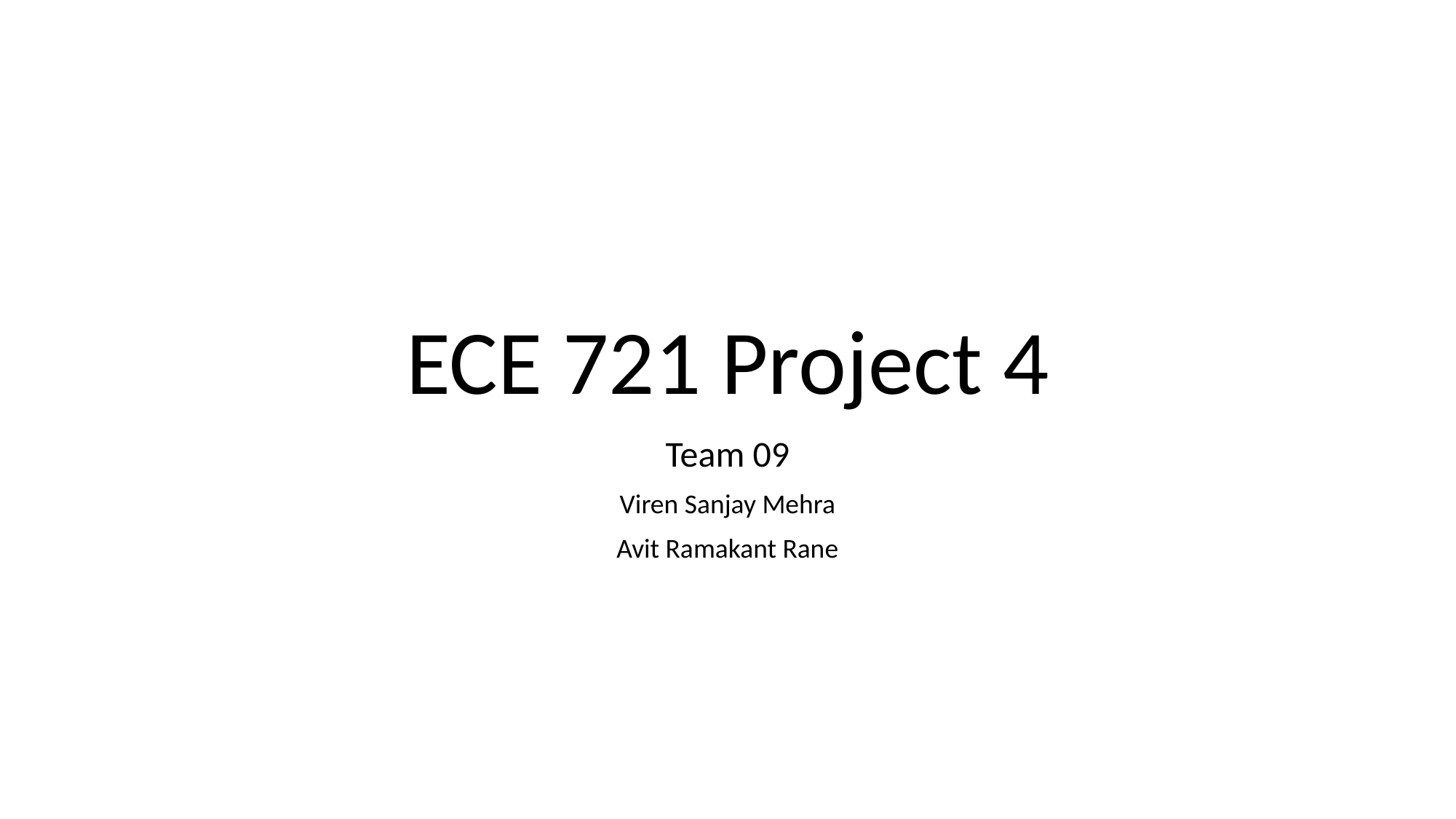

# ECE 721 Project 4
Team 09
Viren Sanjay Mehra
Avit Ramakant Rane